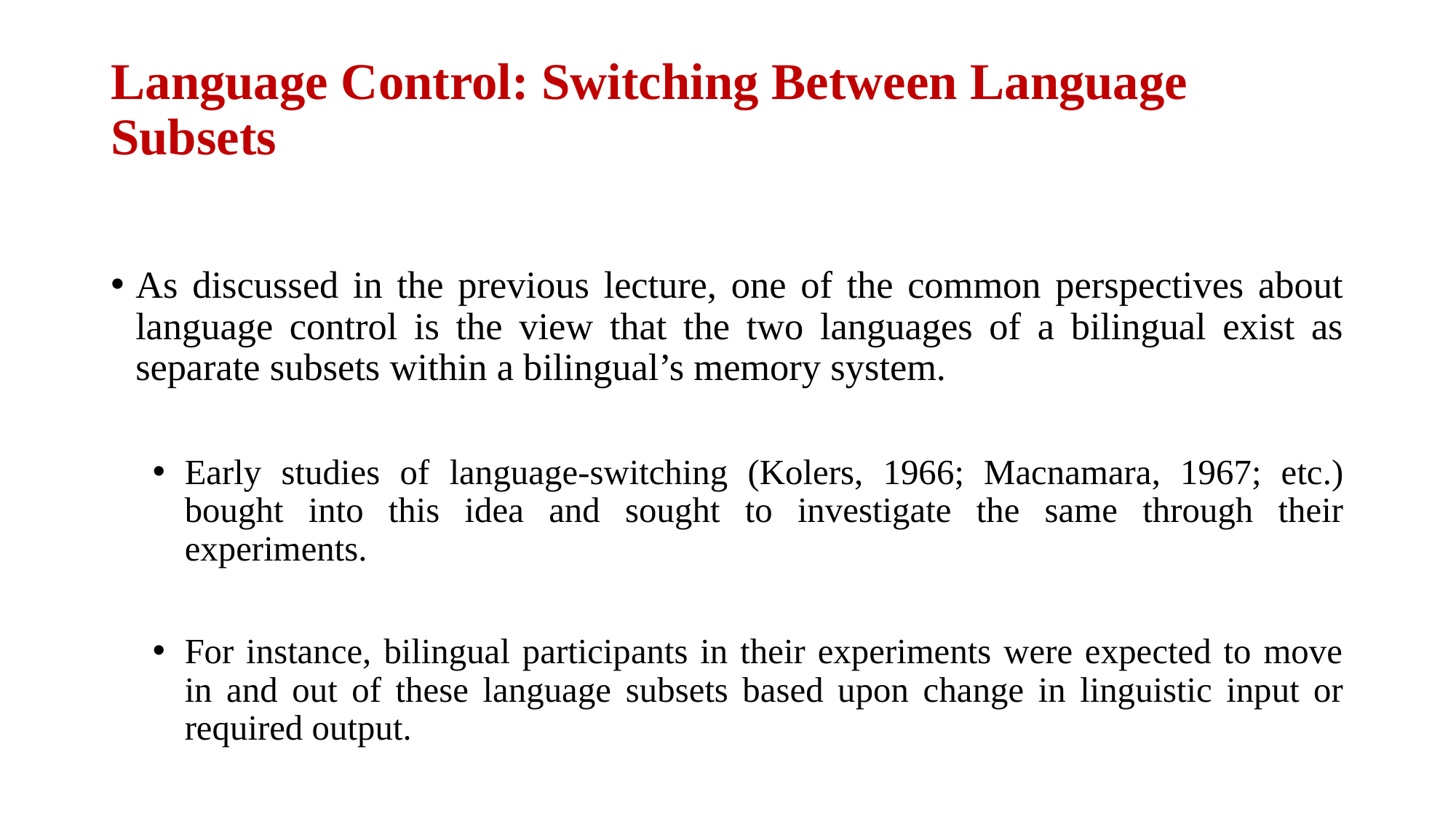

# Language Control: Switching Between Language Subsets

As discussed in the previous lecture, one of the common perspectives about language control is the view that the two languages of a bilingual exist as separate subsets within a bilingual’s memory system.

Early studies of language-switching (Kolers, 1966; Macnamara, 1967; etc.) bought into this idea and sought to investigate the same through their experiments.

For instance, bilingual participants in their experiments were expected to move in and out of these language subsets based upon change in linguistic input or required output.